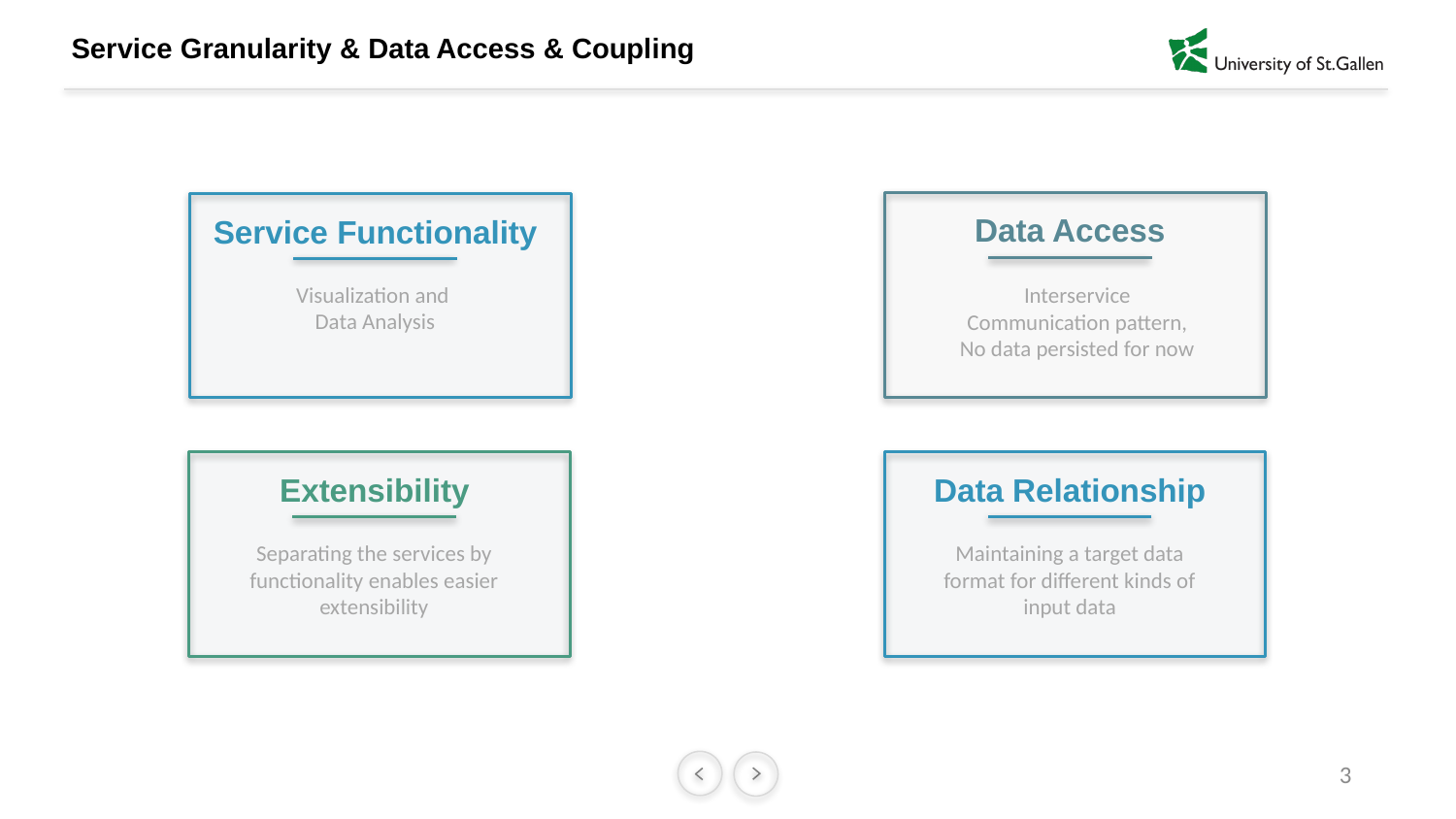

# Service Granularity & Data Access & Coupling

Data Access
Service Functionality
Visualization and
Data Analysis
Interservice
Communication pattern,
No data persisted for now

Extensibility
Data Relationship
Separating the services by functionality enables easier extensibility
Maintaining a target data format for different kinds of input data
3